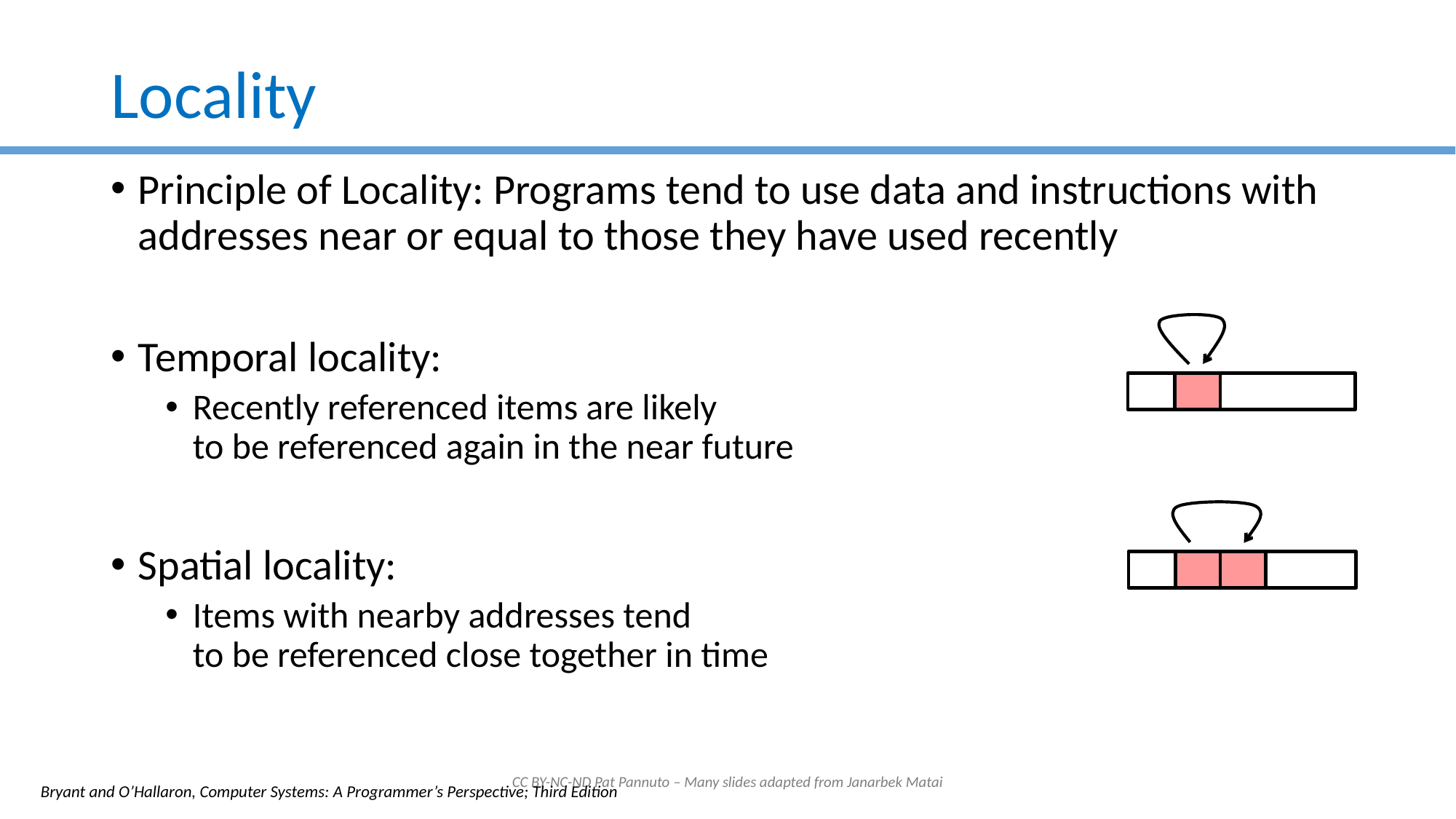

# Locality
Principle of Locality: Programs tend to use data and instructions with addresses near or equal to those they have used recently

Temporal locality:
Recently referenced items are likely
to be referenced again in the near future

Spatial locality:
Items with nearby addresses tend
to be referenced close together in time

CC BY-NC-ND Pat Pannuto – Many slides adapted from Janarbek Matai
Bryant and O’Hallaron, Computer Systems: A Programmer’s Perspective; Third Edition